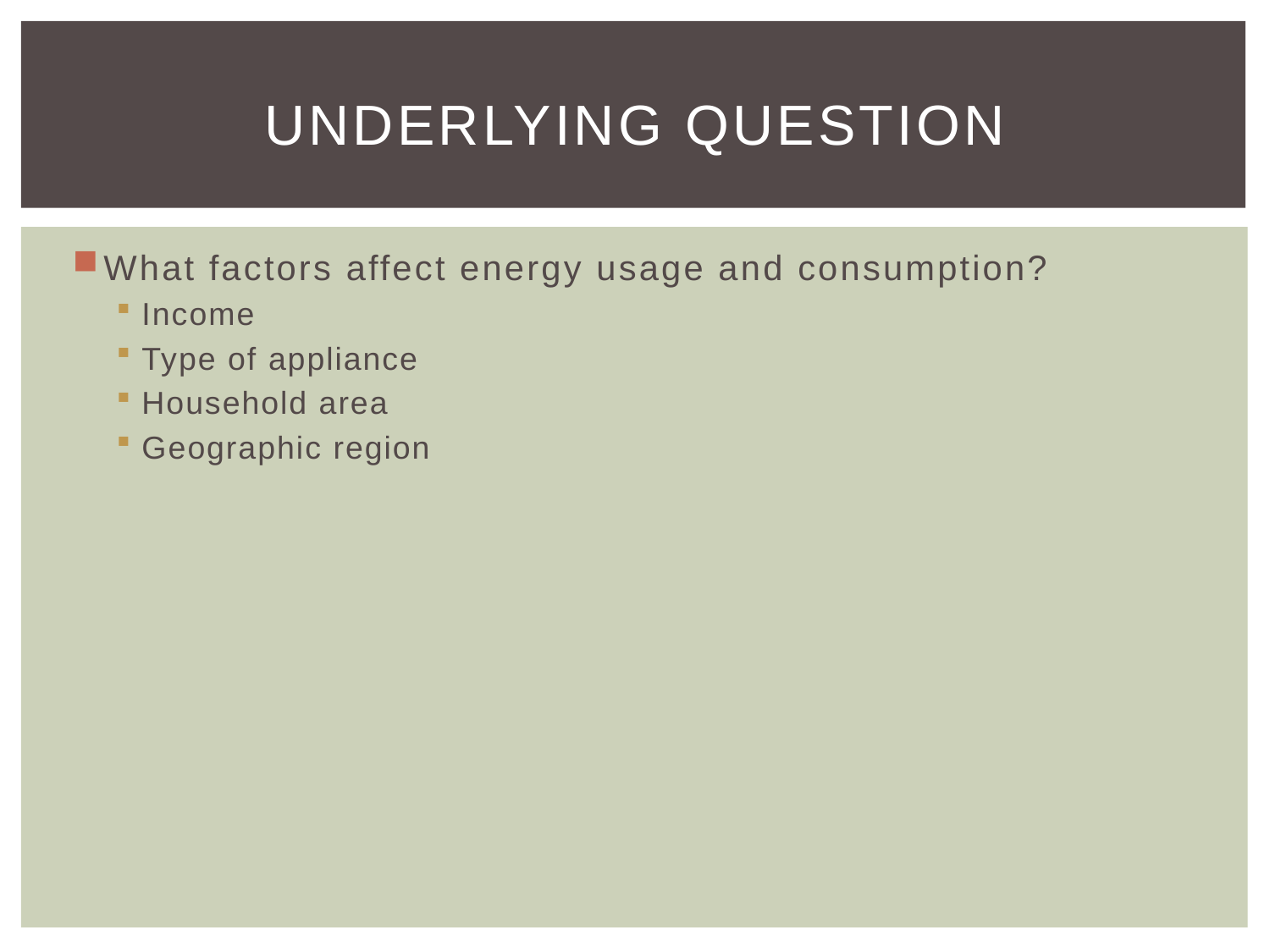

# Underlying question
What factors affect energy usage and consumption?
Income
Type of appliance
Household area
Geographic region